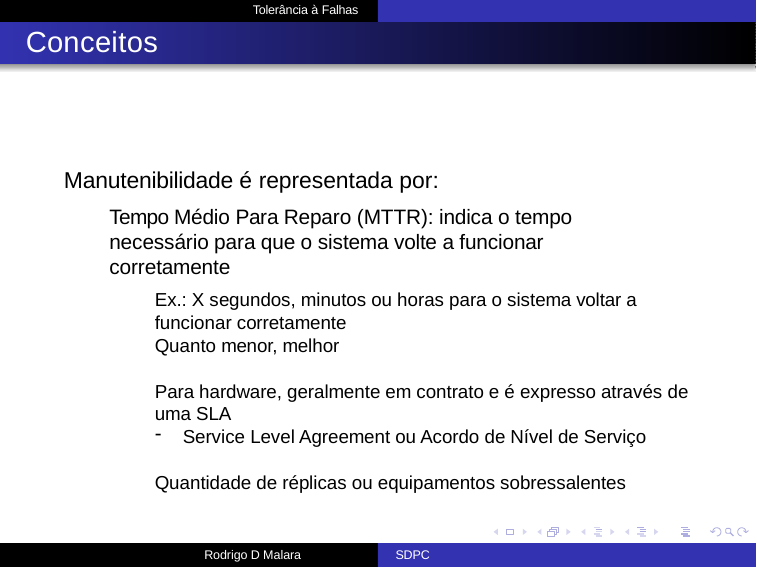

Tolerância à Falhas
# Conceitos

Manutenibilidade é representada por:
Tempo Médio Para Reparo (MTTR): indica o tempo  necessário para que o sistema volte a funcionar  corretamente
Ex.: X segundos, minutos ou horas para o sistema voltar a  funcionar corretamente
Quanto menor, melhor

Para hardware, geralmente em contrato e é expresso através de uma SLA
Service Level Agreement ou Acordo de Nível de Serviço

Quantidade de réplicas ou equipamentos sobressalentes

Rodrigo D Malara
SDPC